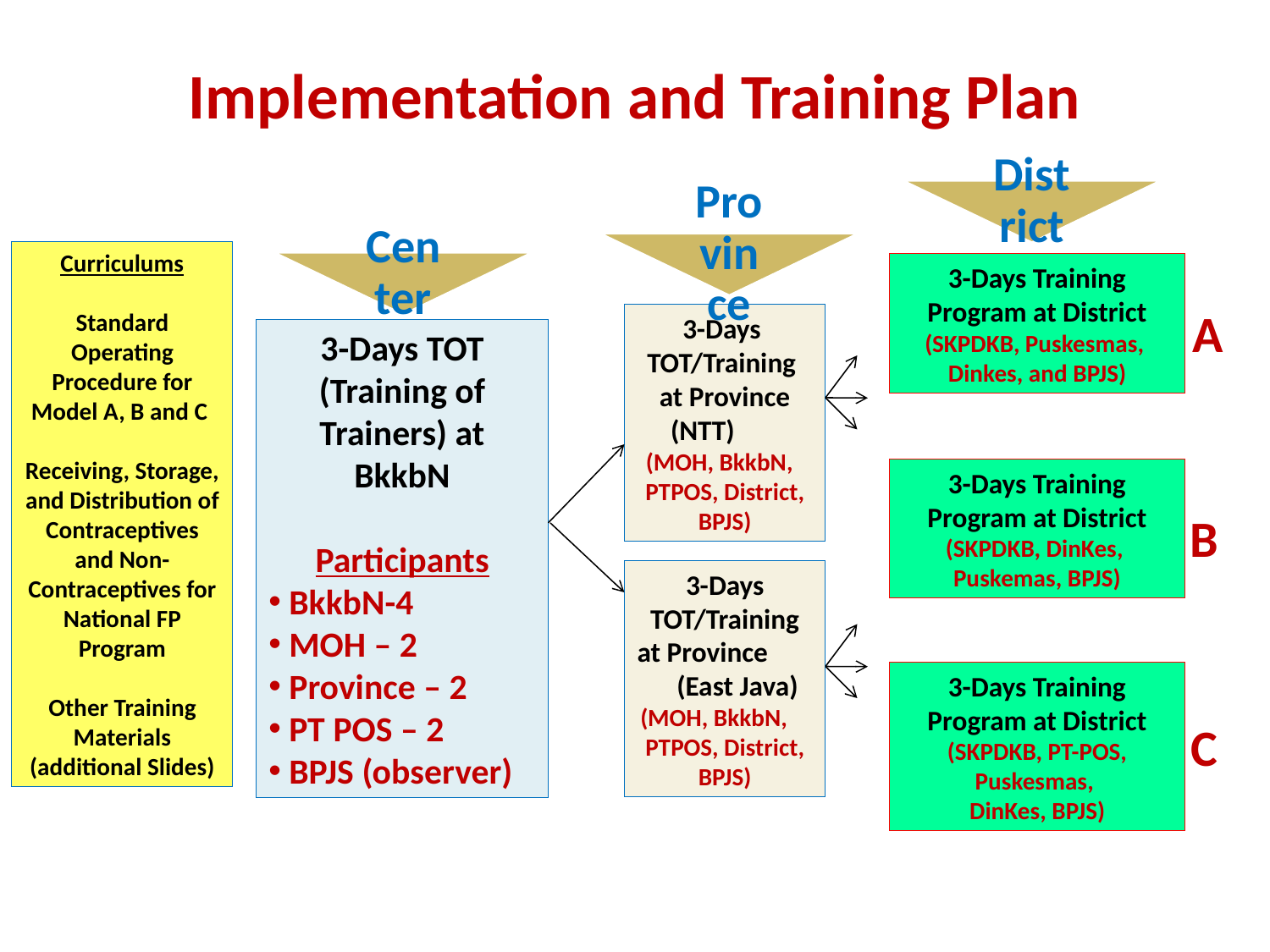

# Implementation and Training Plan
District
Province
Curriculums

Standard Operating Procedure for Model A, B and C

Receiving, Storage, and Distribution of Contraceptives and Non-Contraceptives for National FP Program

Other Training Materials (additional Slides)
Center
3-Days Training Program at District
(SKPDKB, Puskesmas,
Dinkes, and BPJS)
A
3-Days  TOT/Training  at Province (NTT)        (MOH, BkkbN,   PTPOS, District, BPJS)
3-Days TOT (Training of Trainers) at BkkbN

Participants
 BkkbN-4
 MOH – 2
 Province – 2
 PT POS – 2
 BPJS (observer)
3-Days Training Program at District
(SKPDKB, DinKes,
Puskemas, BPJS)
B
3-Days TOT/Training at Province            (East Java) (MOH, BkkbN,     PTPOS, District, BPJS)
3-Days Training Program at District
(SKPDKB, PT-POS, Puskesmas,
DinKes, BPJS)
C